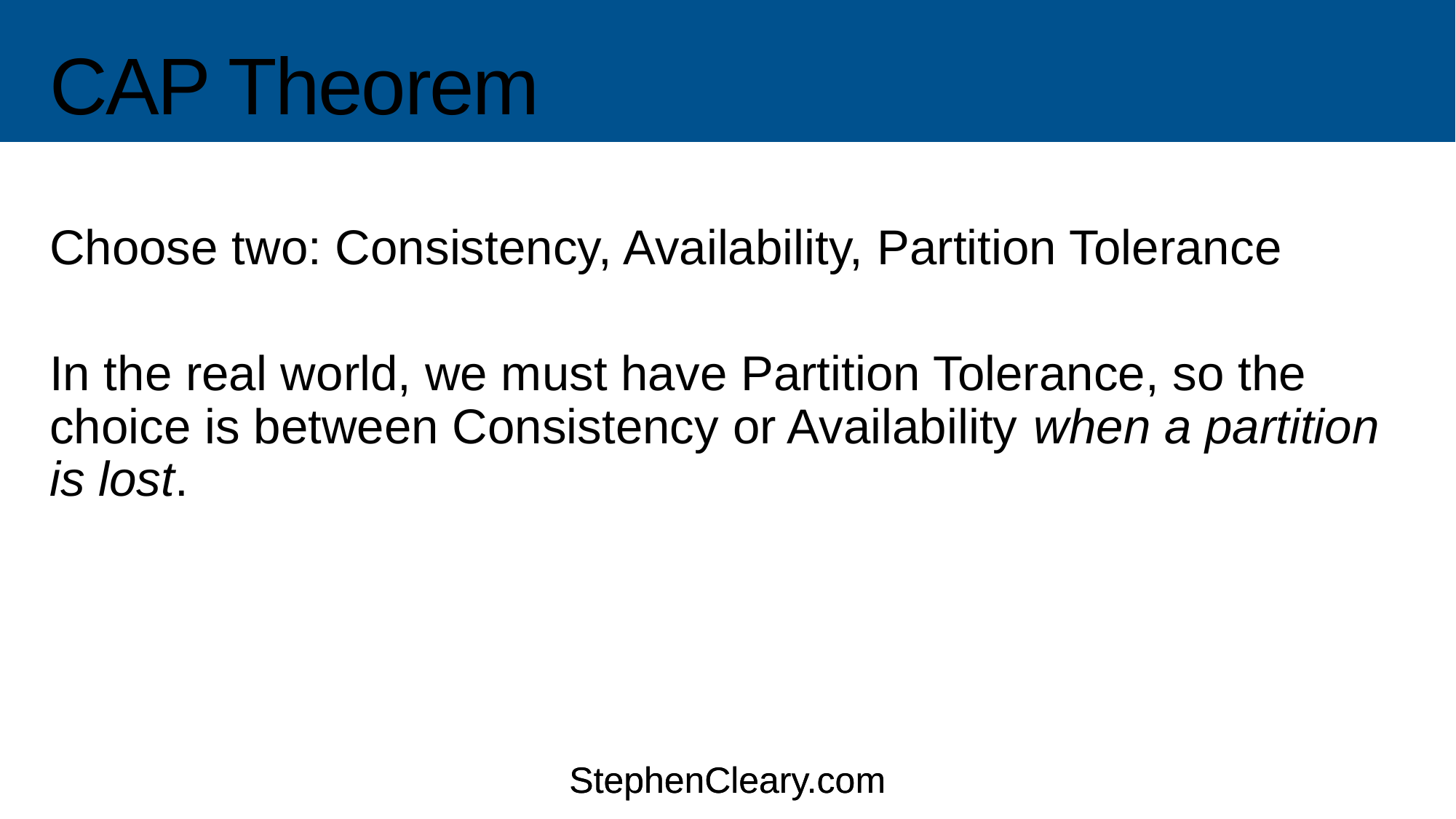

# CAP Theorem

Choose two: Consistency, Availability, Partition Tolerance

In the real world, we must have Partition Tolerance, so the choice is between Consistency or Availability when a partition is lost.